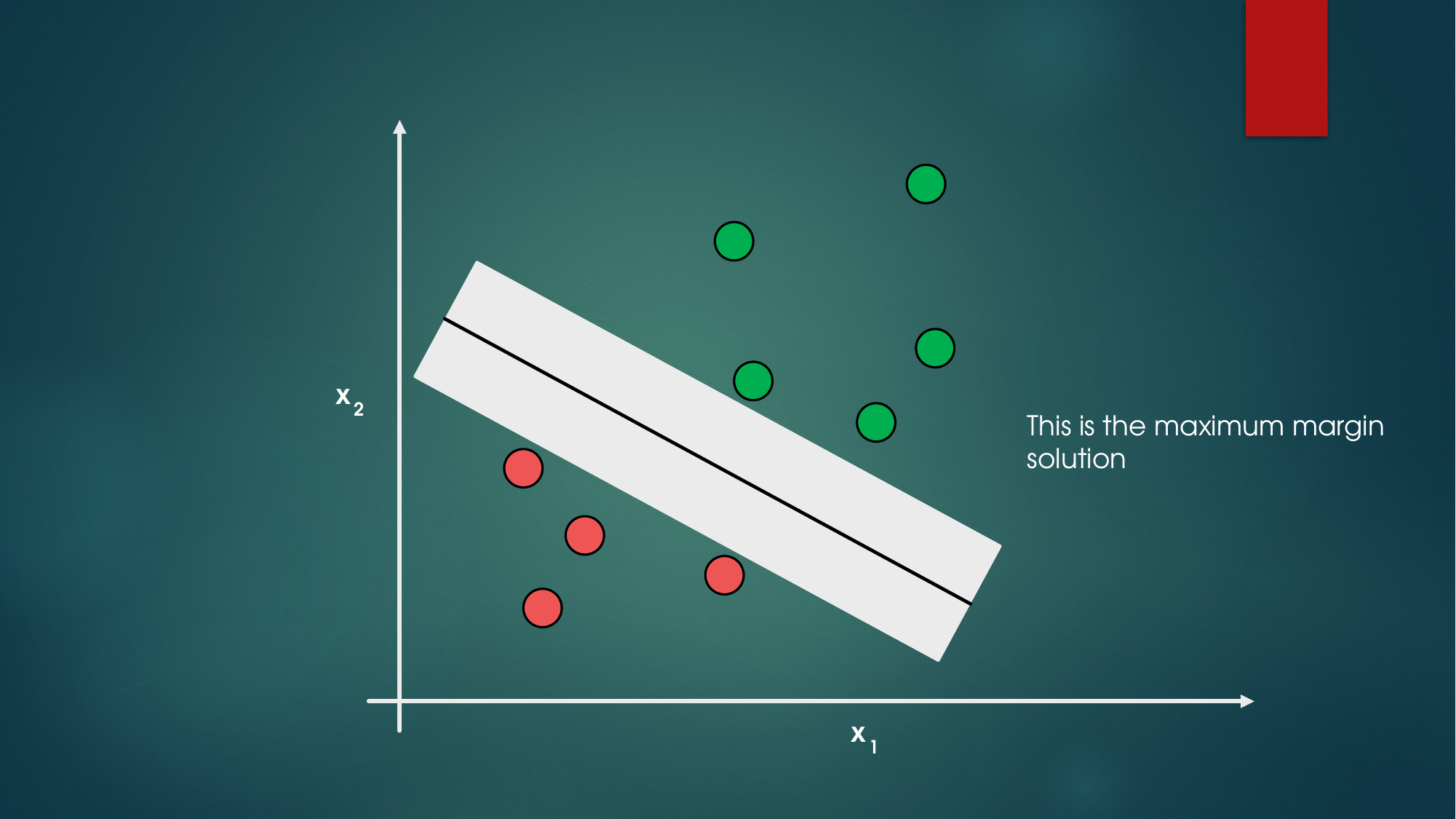

x
2

This is the maximum margin
solution

x
1